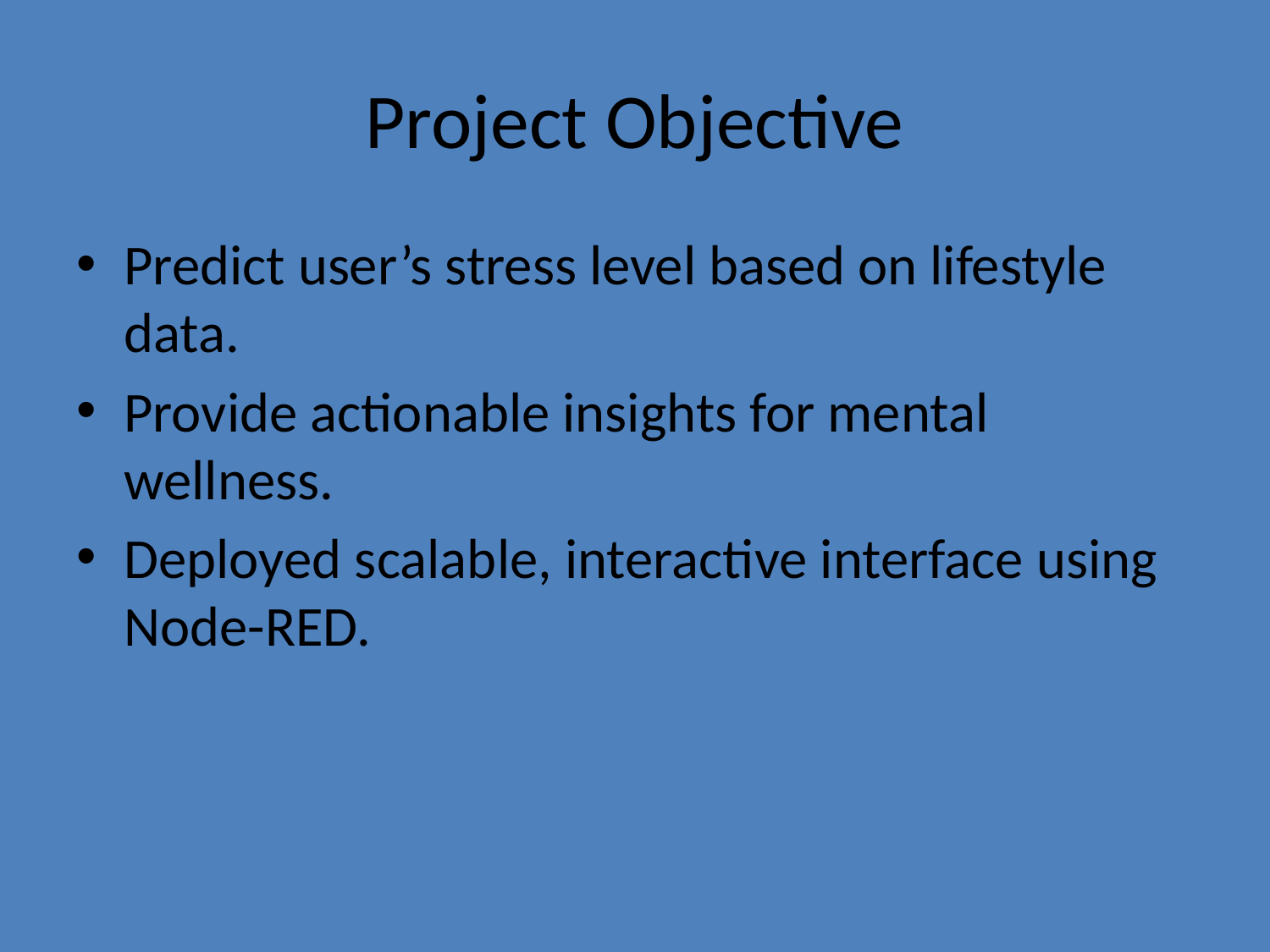

# Project Objective
Predict user’s stress level based on lifestyle data.
Provide actionable insights for mental wellness.
Deployed scalable, interactive interface using Node-RED.